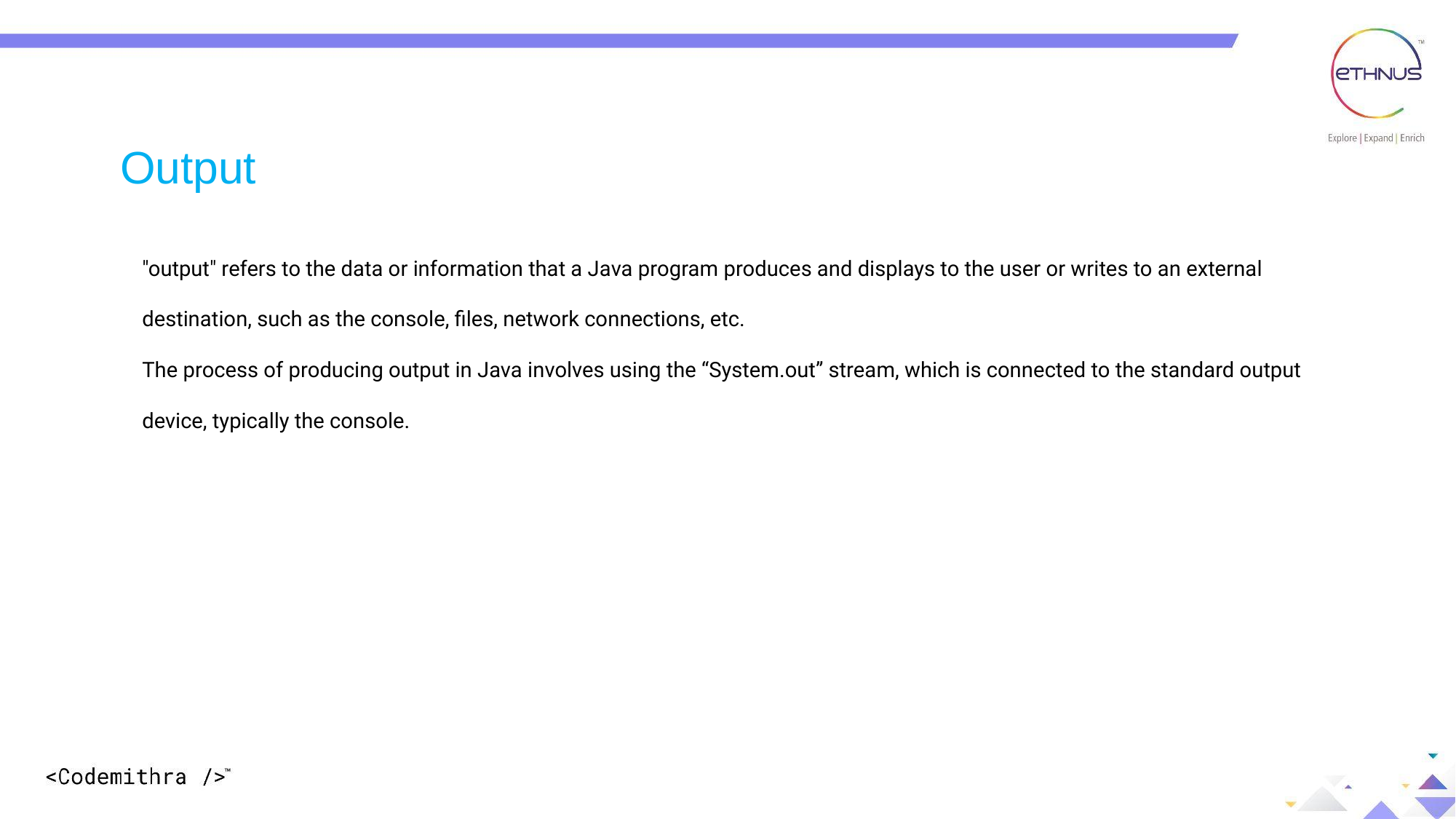

Output

"output" refers to the data or information that a Java program produces and displays to the user or writes to an external destination, such as the console, files, network connections, etc.
The process of producing output in Java involves using the “System.out” stream, which is connected to the standard output device, typically the console.